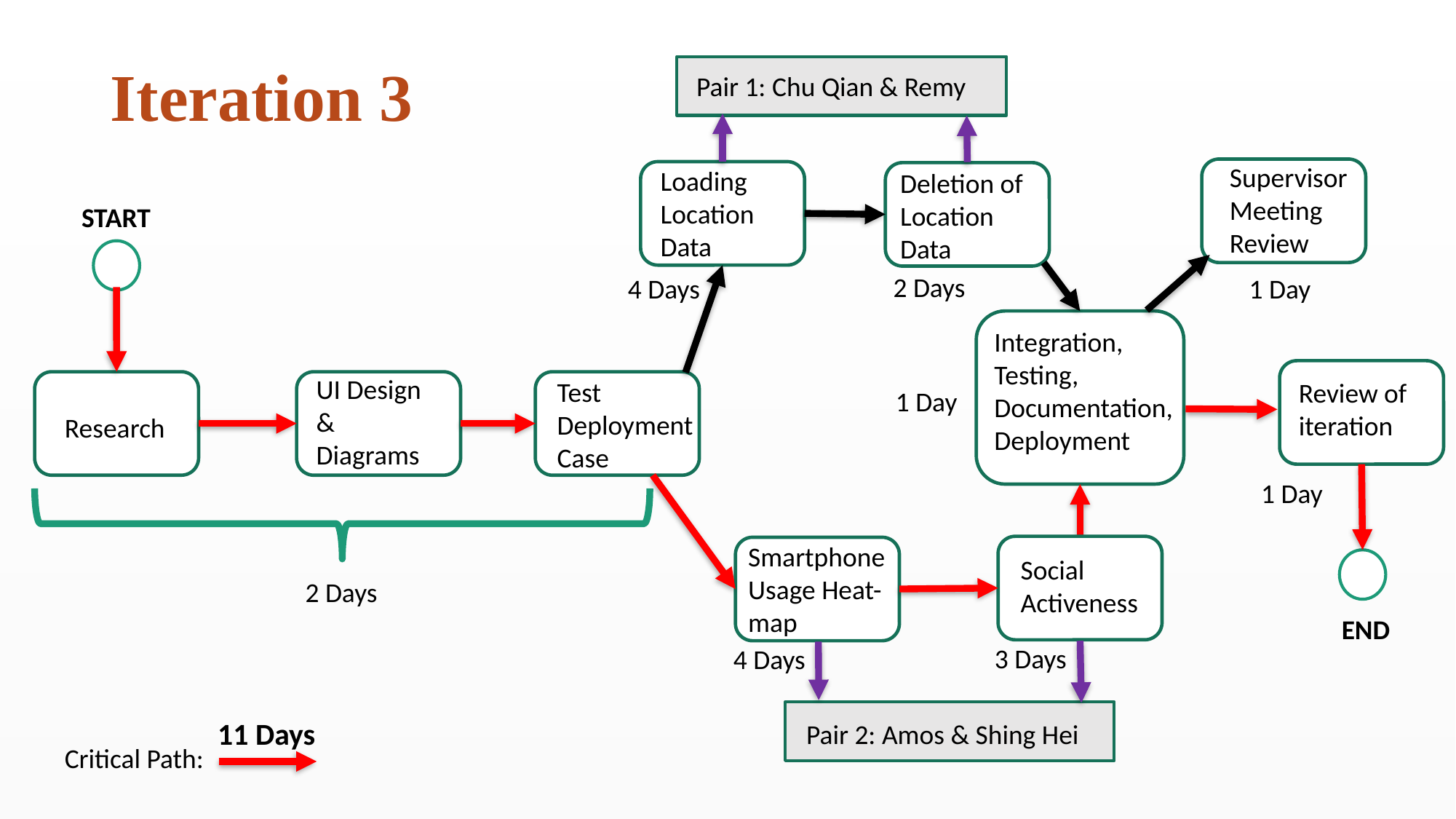

Iteration 3

Pair 1: Chu Qian & Remy
Supervisor Meeting Review
Loading Location Data

Deletion of Location Data

START

2 Days
4 Days
1 Day

Integration, Testing, Documentation, Deployment

UI Design & Diagrams
Test Deployment Case
Review of iteration

1 Day
Research
1 Day
Smartphone Usage Heat-map

Social Activeness

2 Days
END
3 Days
4 Days

11 Days

Pair 2: Amos & Shing Hei
Critical Path: